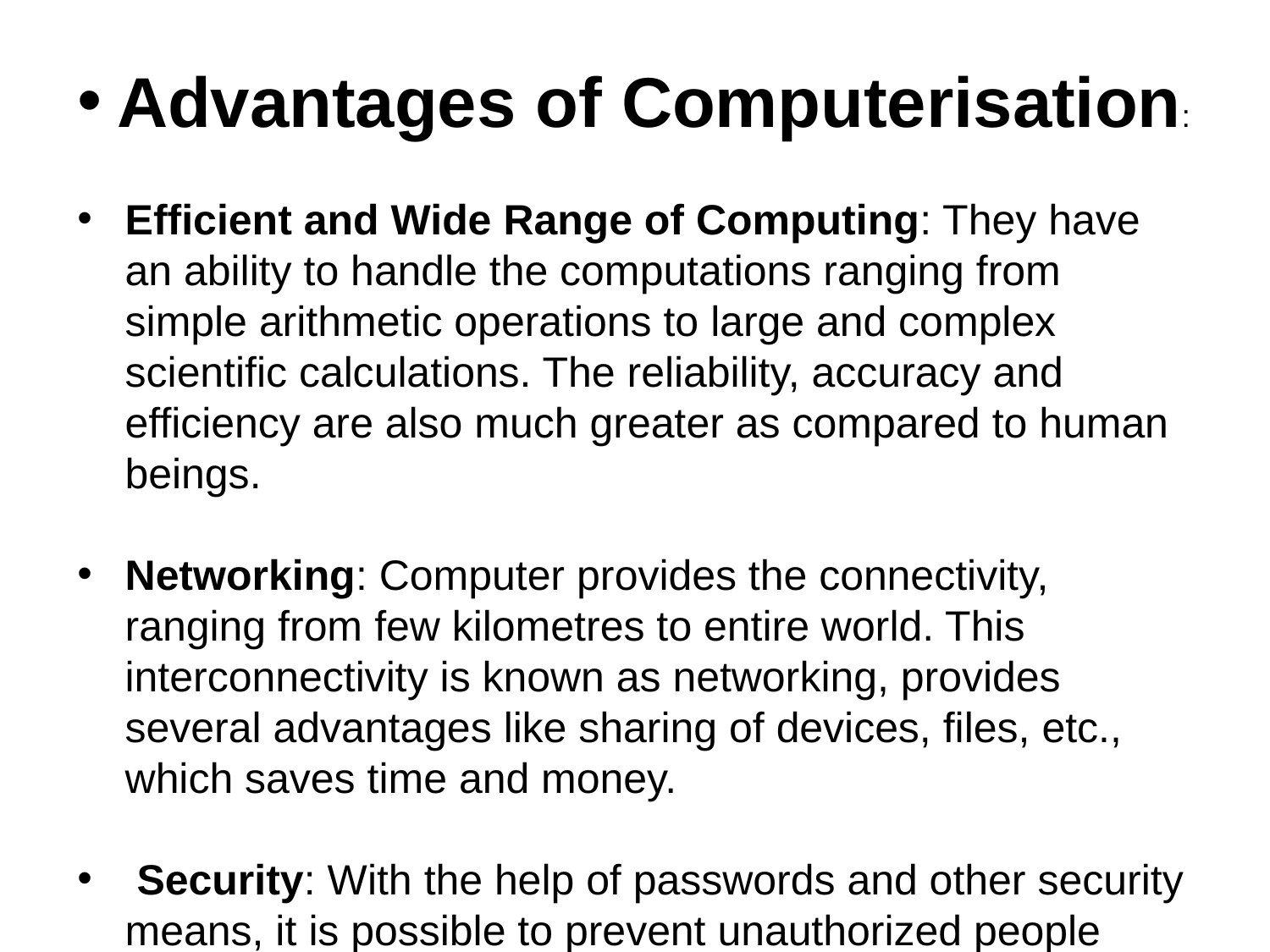

Advantages of Computerisation:

Efficient and Wide Range of Computing: They have an ability to handle the computations ranging from simple arithmetic operations to large and complex scientific calculations. The reliability, accuracy and efficiency are also much greater as compared to human beings.

Networking: Computer provides the connectivity, ranging from few kilometres to entire world. This interconnectivity is known as networking, provides several advantages like sharing of devices, files, etc., which saves time and money.

 Security: With the help of passwords and other security means, it is possible to prevent unauthorized people from seeing the contents of a file.